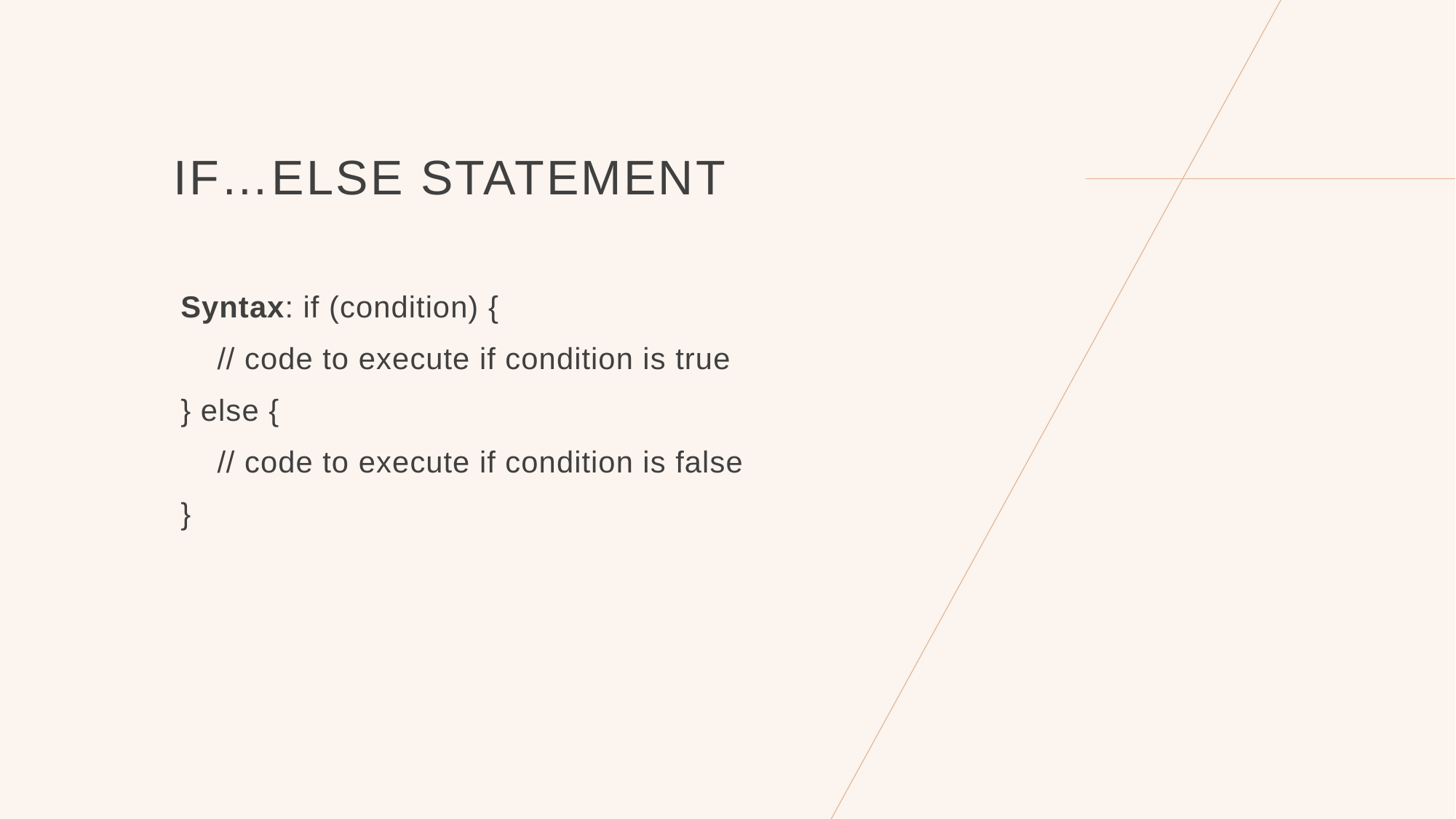

# If…Else Statement
Syntax: if (condition) {
    // code to execute if condition is true
} else {
    // code to execute if condition is false
}